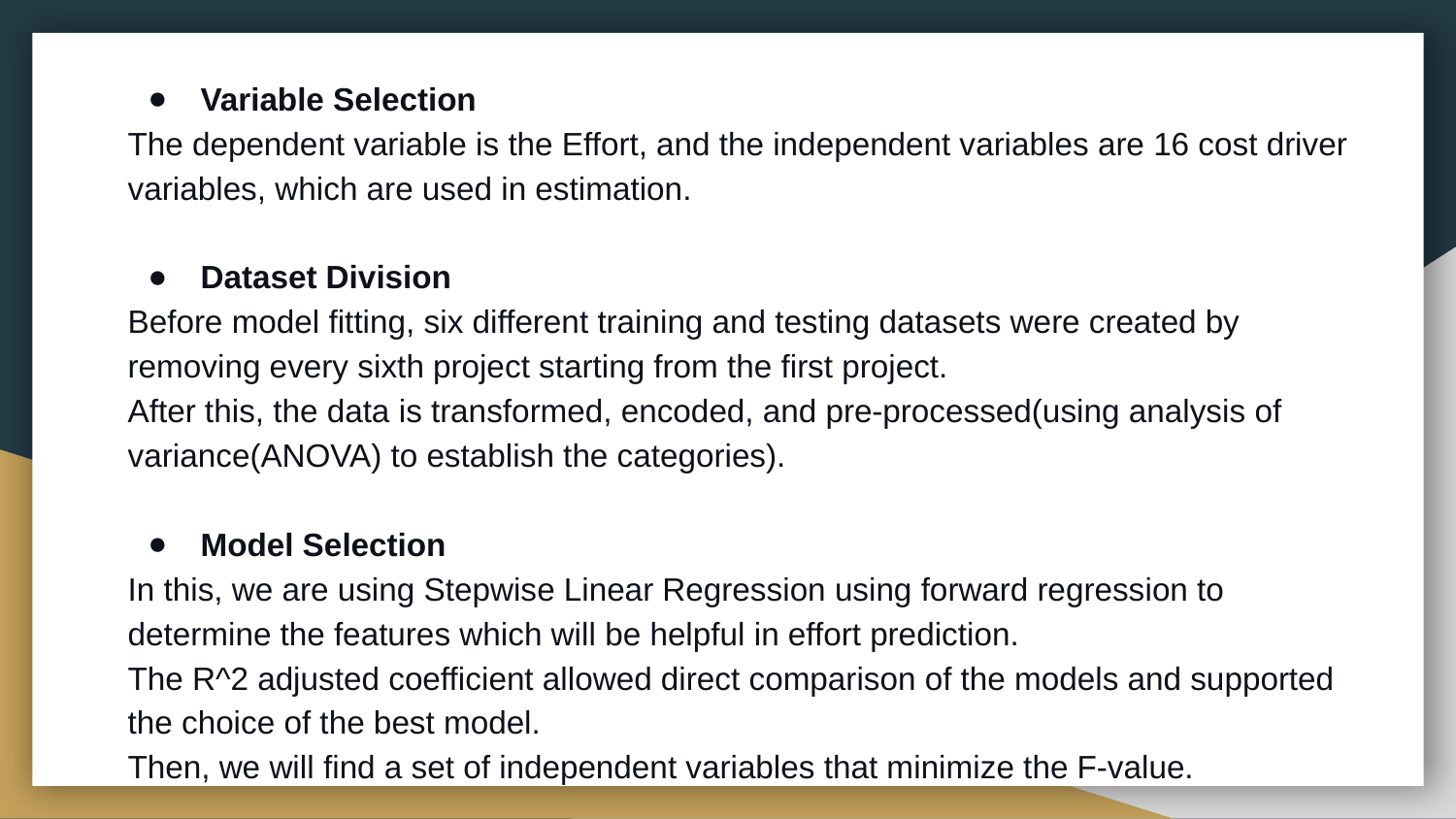

Variable Selection
The dependent variable is the Effort, and the independent variables are 16 cost driver variables, which are used in estimation.

Dataset Division
Before model fitting, six different training and testing datasets were created by removing every sixth project starting from the first project.
After this, the data is transformed, encoded, and pre-processed(using analysis of variance(ANOVA) to establish the categories).

Model Selection
In this, we are using Stepwise Linear Regression using forward regression to determine the features which will be helpful in effort prediction.
The R^2 adjusted coefficient allowed direct comparison of the models and supported the choice of the best model.
Then, we will find a set of independent variables that minimize the F-value.